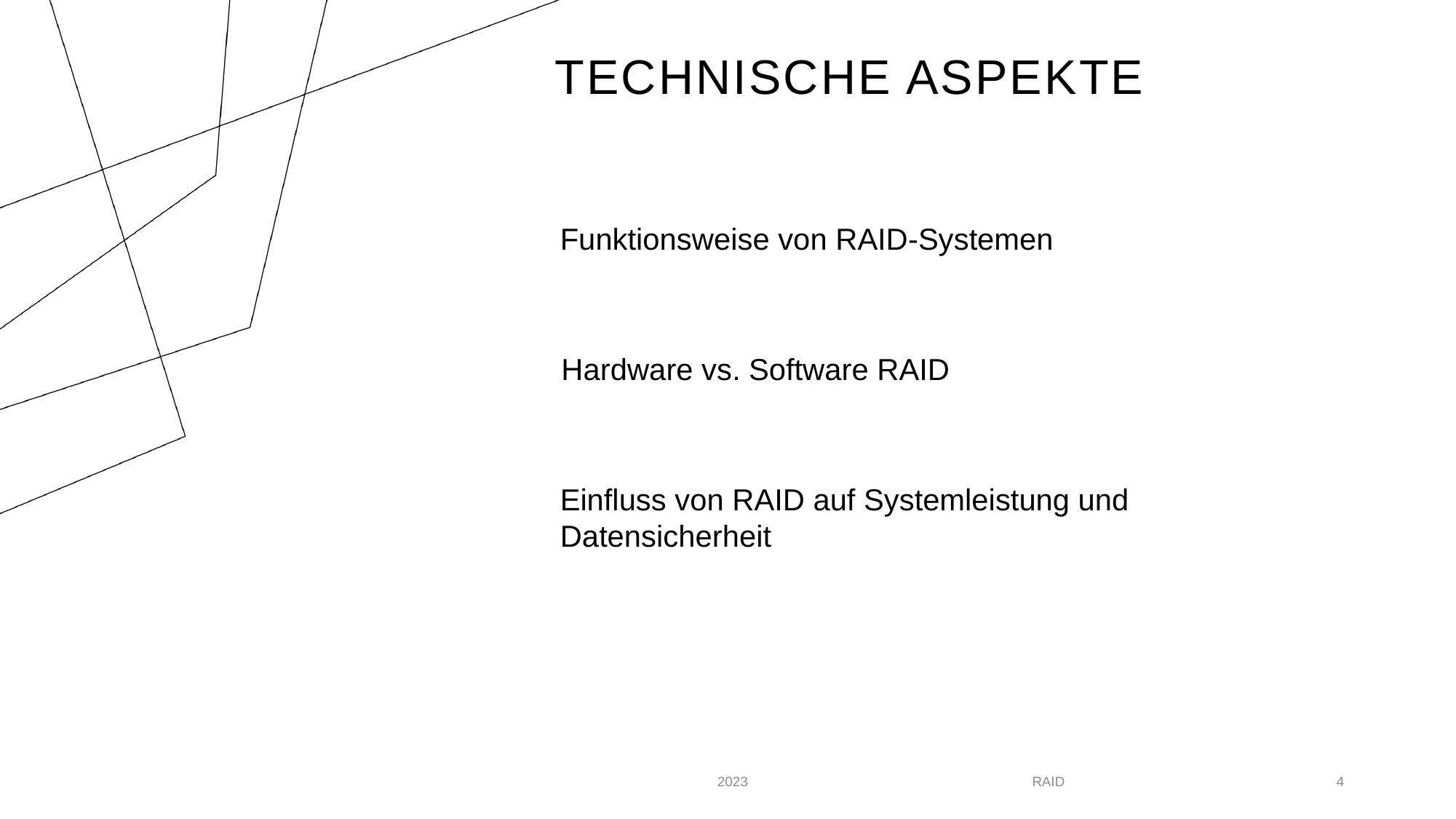

Technische Aspekte
Funktionsweise von RAID-Systemen
Hardware vs. Software RAID
Einfluss von RAID auf Systemleistung und Datensicherheit
2023
RAID
4